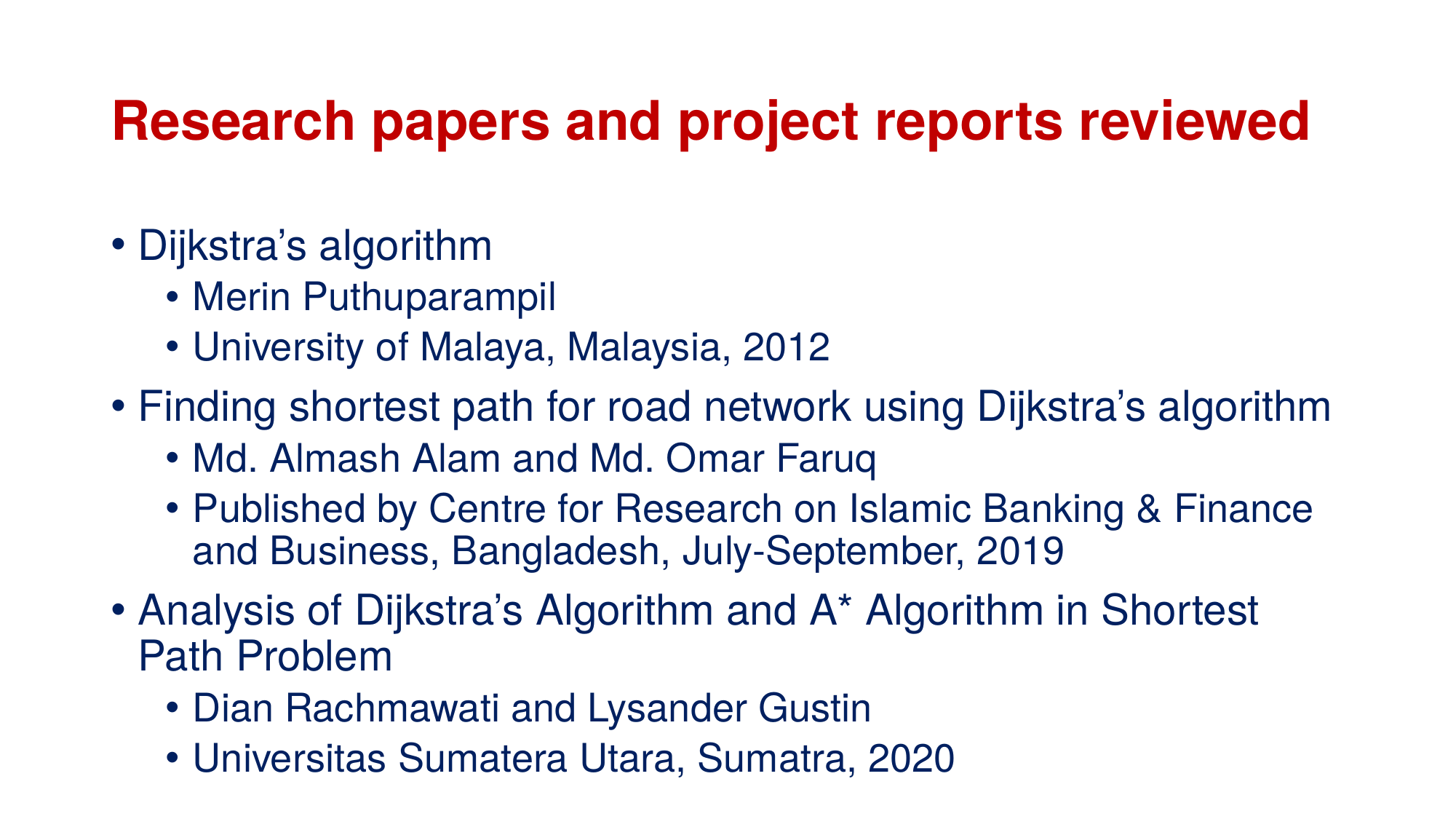

# Research papers and project reports reviewed
Dijkstra’s algorithm
Merin Puthuparampil
University of Malaya, Malaysia, 2012
Finding shortest path for road network using Dijkstra’s algorithm
Md. Almash Alam and Md. Omar Faruq
Published by Centre for Research on Islamic Banking & Finance and Business, Bangladesh, July-September, 2019
Analysis of Dijkstra’s Algorithm and A* Algorithm in Shortest Path Problem
Dian Rachmawati and Lysander Gustin
Universitas Sumatera Utara, Sumatra, 2020